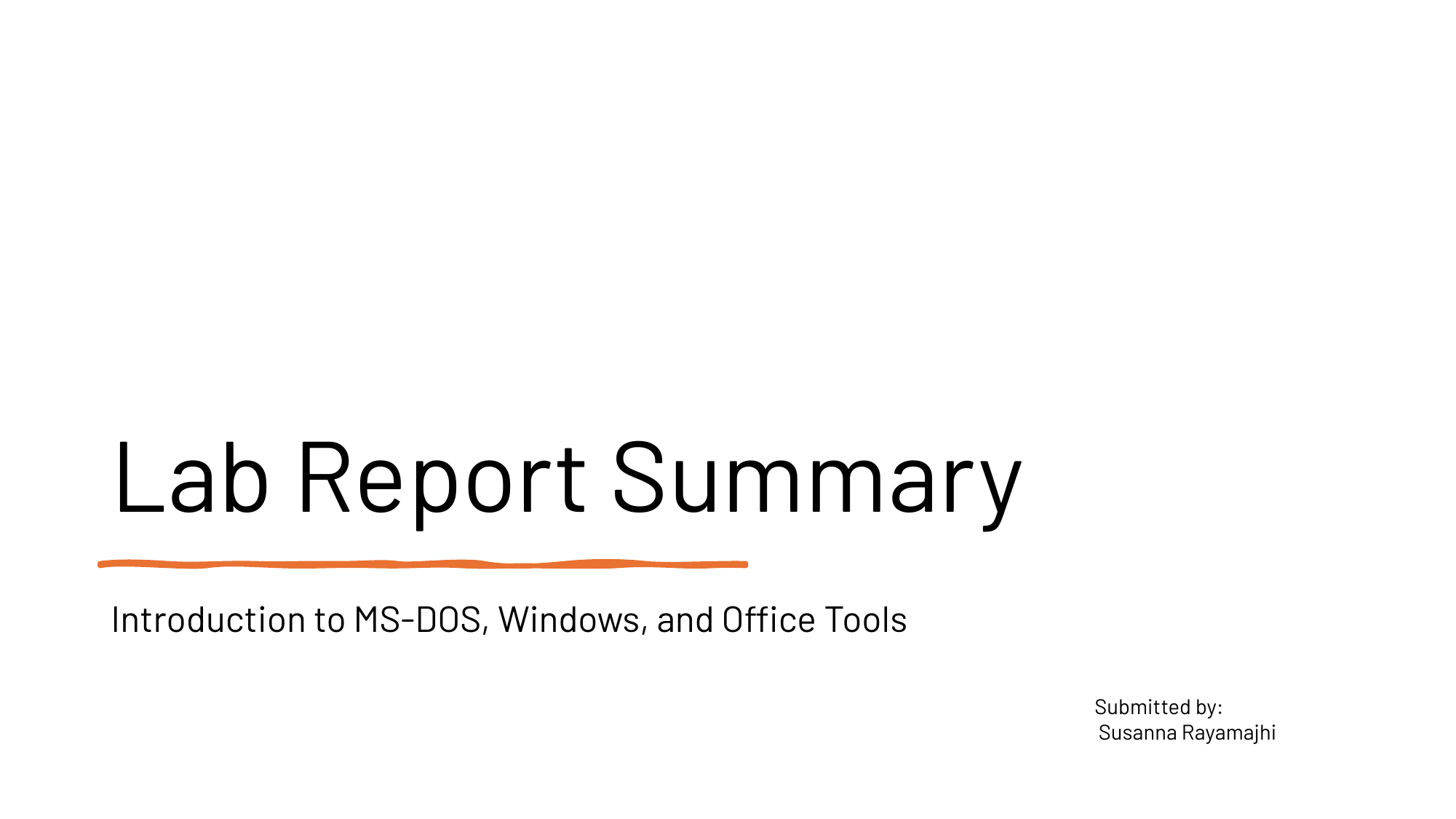

# Lab Report Summary

Introduction to MS-DOS, Windows, and Office Tools
Submitted by:
 Susanna Rayamajhi